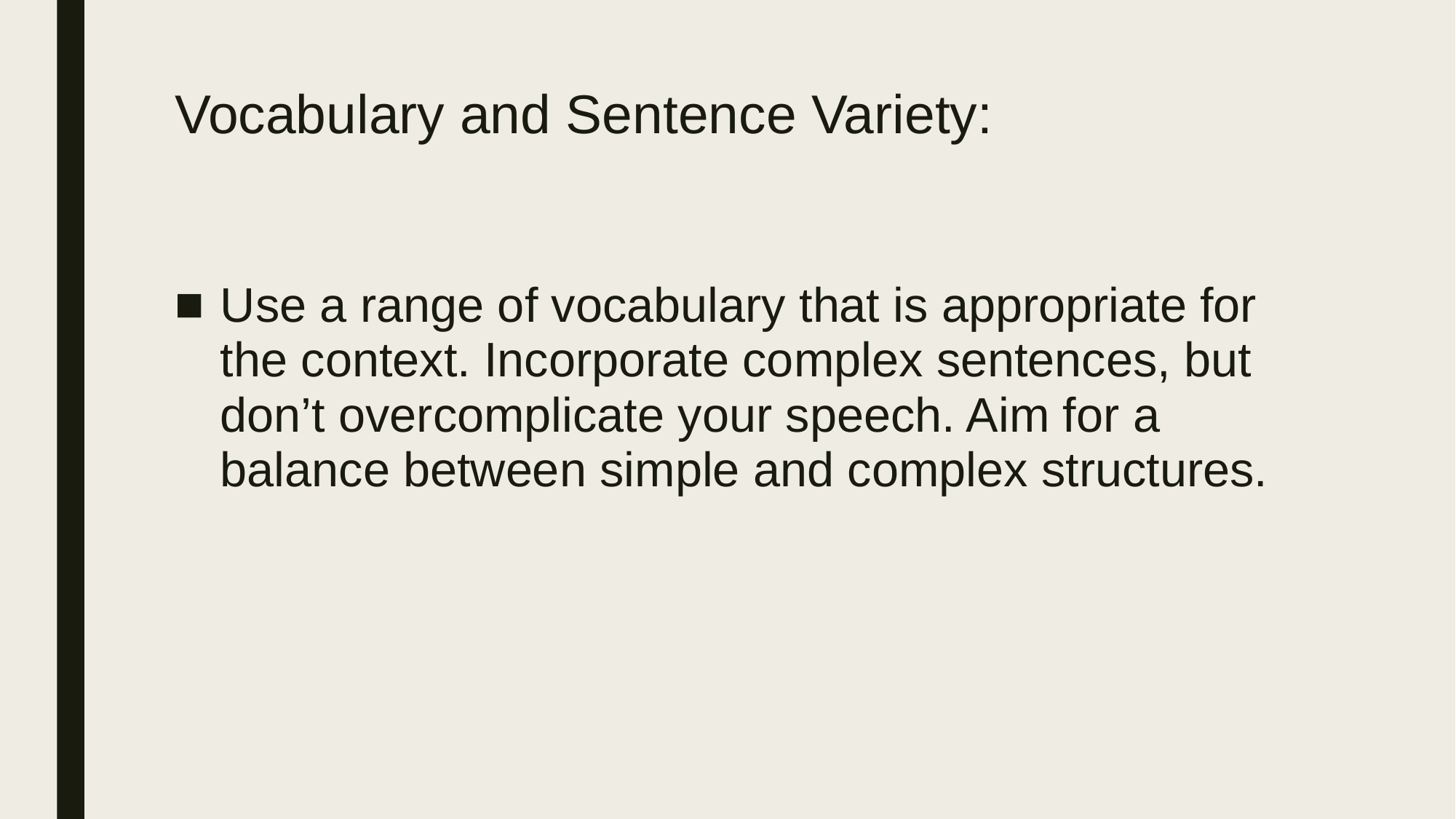

# Vocabulary and Sentence Variety:
Use a range of vocabulary that is appropriate for the context. Incorporate complex sentences, but don’t overcomplicate your speech. Aim for a balance between simple and complex structures.